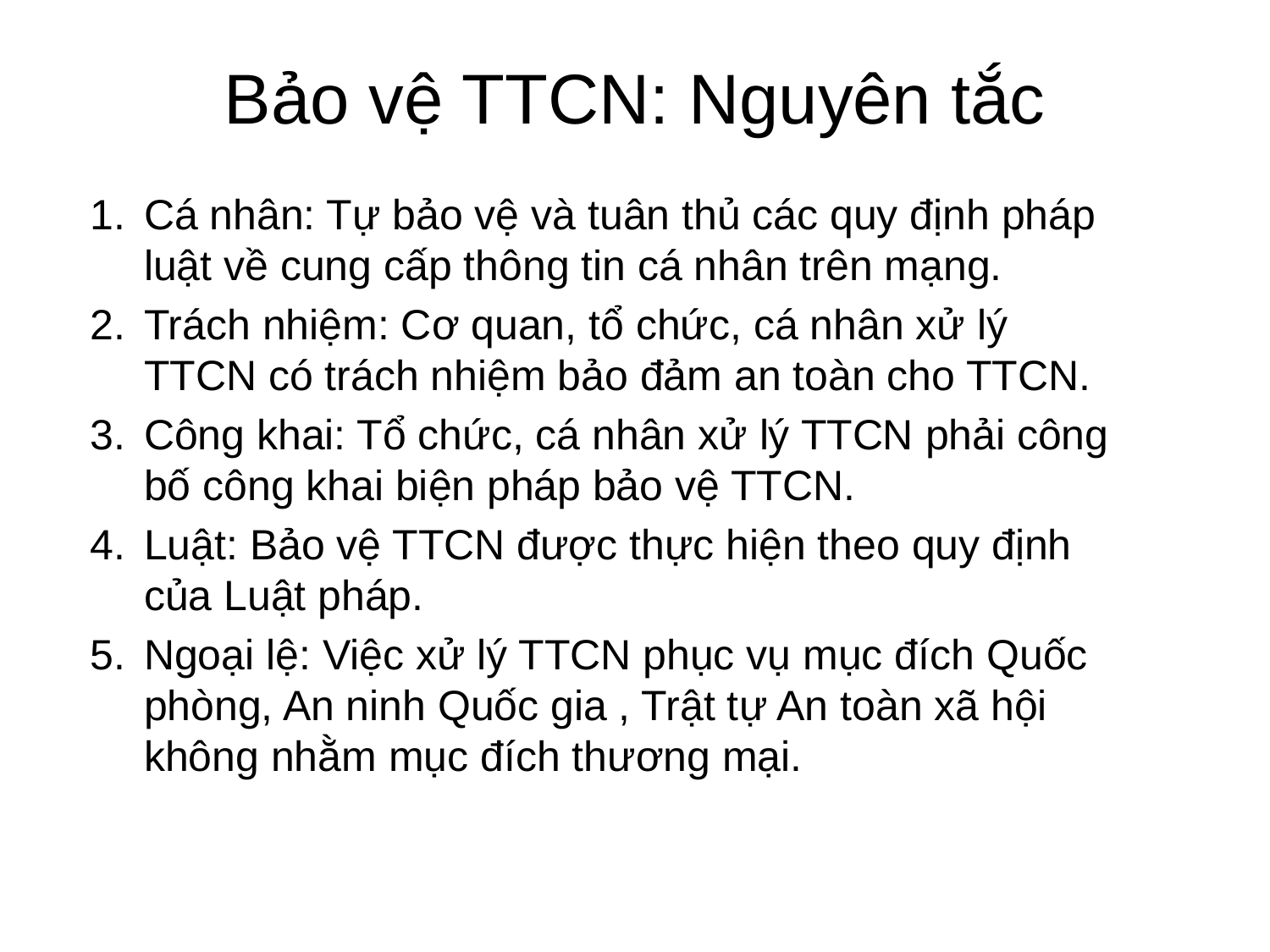

# Bảo vệ TTCN: Nguyên tắc
Cá nhân: Tự bảo vệ và tuân thủ các quy định pháp luật về cung cấp thông tin cá nhân trên mạng.
Trách nhiệm: Cơ quan, tổ chức, cá nhân xử lý TTCN có trách nhiệm bảo đảm an toàn cho TTCN.
Công khai: Tổ chức, cá nhân xử lý TTCN phải công bố công khai biện pháp bảo vệ TTCN.
Luật: Bảo vệ TTCN được thực hiện theo quy định của Luật pháp.
Ngoại lệ: Việc xử lý TTCN phục vụ mục đích Quốc phòng, An ninh Quốc gia , Trật tự An toàn xã hội không nhằm mục đích thương mại.